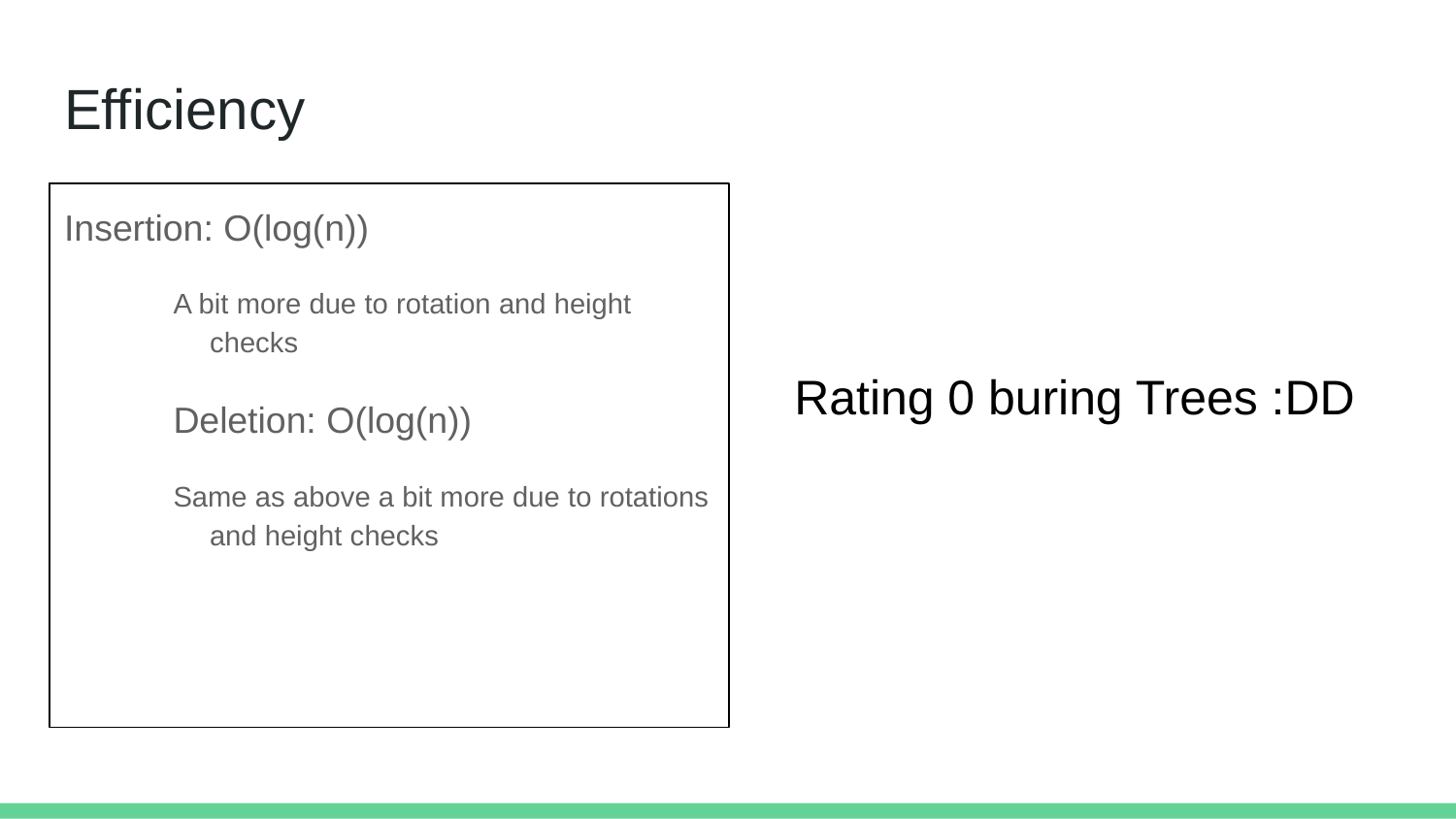

# Efficiency
Insertion: O(log(n))
A bit more due to rotation and height checks
Deletion: O(log(n))
Same as above a bit more due to rotations and height checks

Rating 0 buring Trees :DD